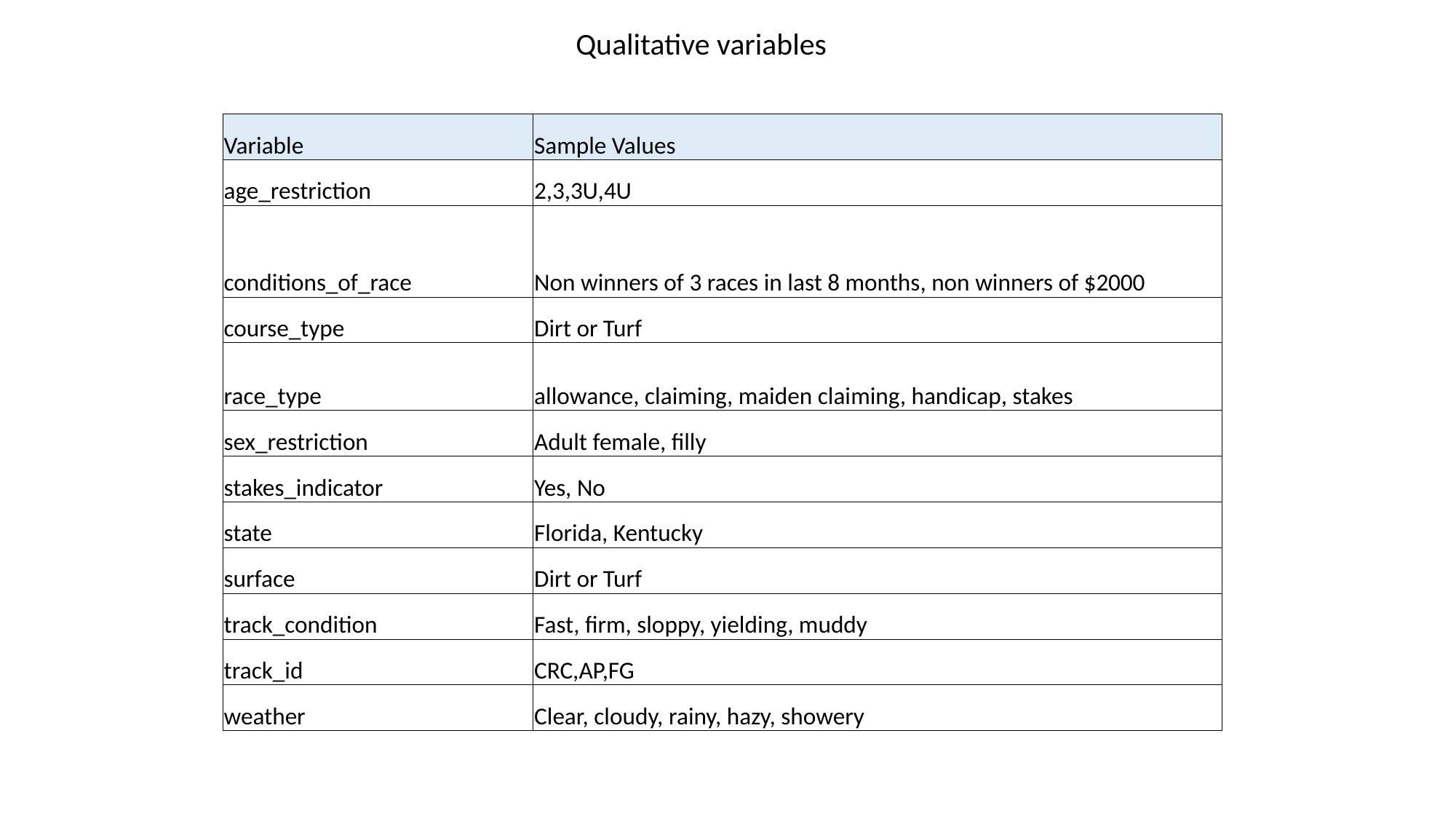

Qualitative variables

| Variable | Sample Values |
| --- | --- |
| age\_restriction | 2,3,3U,4U |
| conditions\_of\_race | Non winners of 3 races in last 8 months, non winners of $2000 |
| course\_type | Dirt or Turf |
| race\_type | allowance, claiming, maiden claiming, handicap, stakes |
| sex\_restriction | Adult female, filly |
| stakes\_indicator | Yes, No |
| state | Florida, Kentucky |
| surface | Dirt or Turf |
| track\_condition | Fast, firm, sloppy, yielding, muddy |
| track\_id | CRC,AP,FG |
| weather | Clear, cloudy, rainy, hazy, showery |